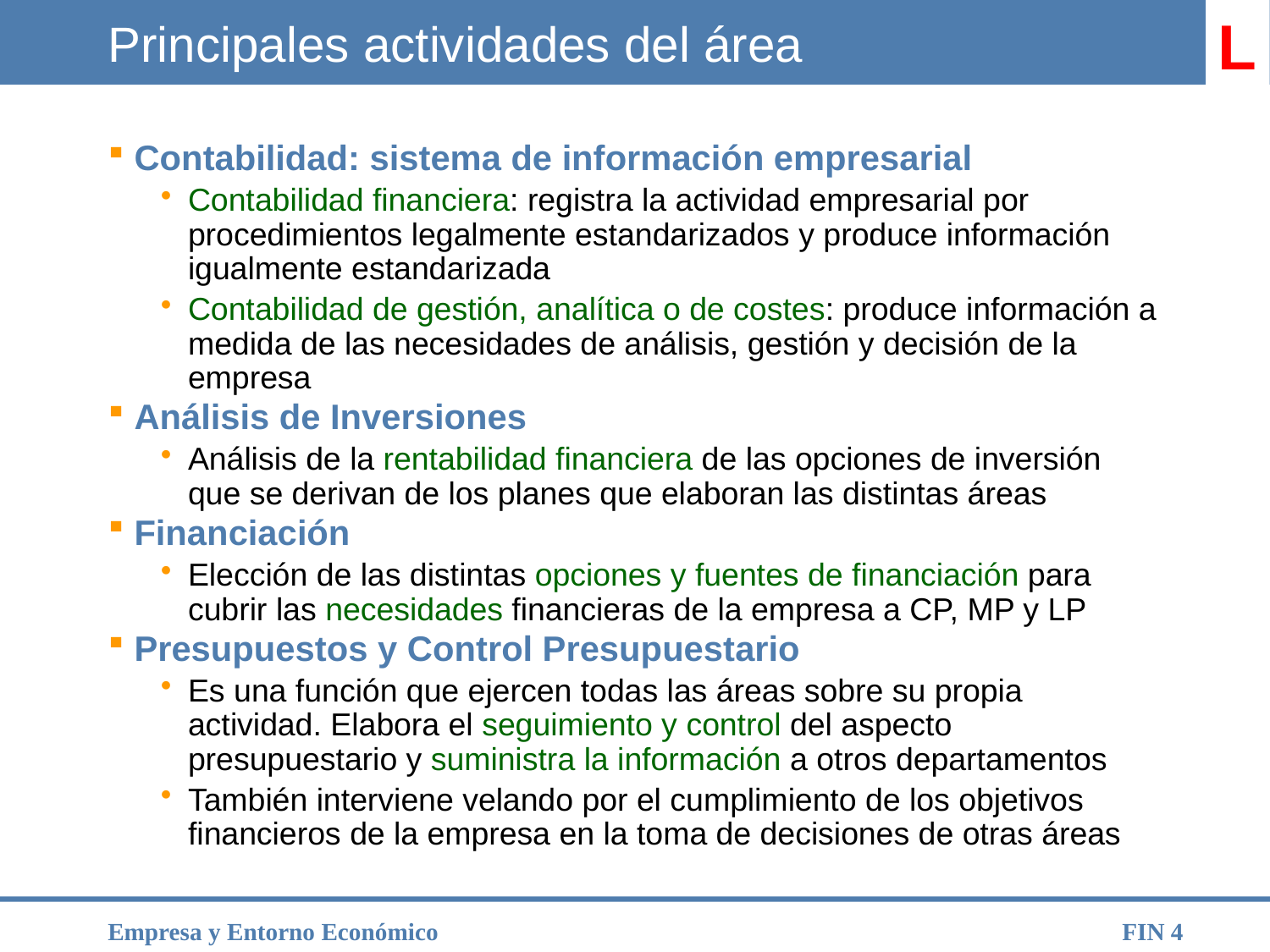

# Principales actividades del área
L
Contabilidad: sistema de información empresarial
Contabilidad financiera: registra la actividad empresarial por procedimientos legalmente estandarizados y produce información igualmente estandarizada
Contabilidad de gestión, analítica o de costes: produce información a medida de las necesidades de análisis, gestión y decisión de la empresa
Análisis de Inversiones
Análisis de la rentabilidad financiera de las opciones de inversión que se derivan de los planes que elaboran las distintas áreas
Financiación
Elección de las distintas opciones y fuentes de financiación para cubrir las necesidades financieras de la empresa a CP, MP y LP
Presupuestos y Control Presupuestario
Es una función que ejercen todas las áreas sobre su propia actividad. Elabora el seguimiento y control del aspecto presupuestario y suministra la información a otros departamentos
También interviene velando por el cumplimiento de los objetivos financieros de la empresa en la toma de decisiones de otras áreas